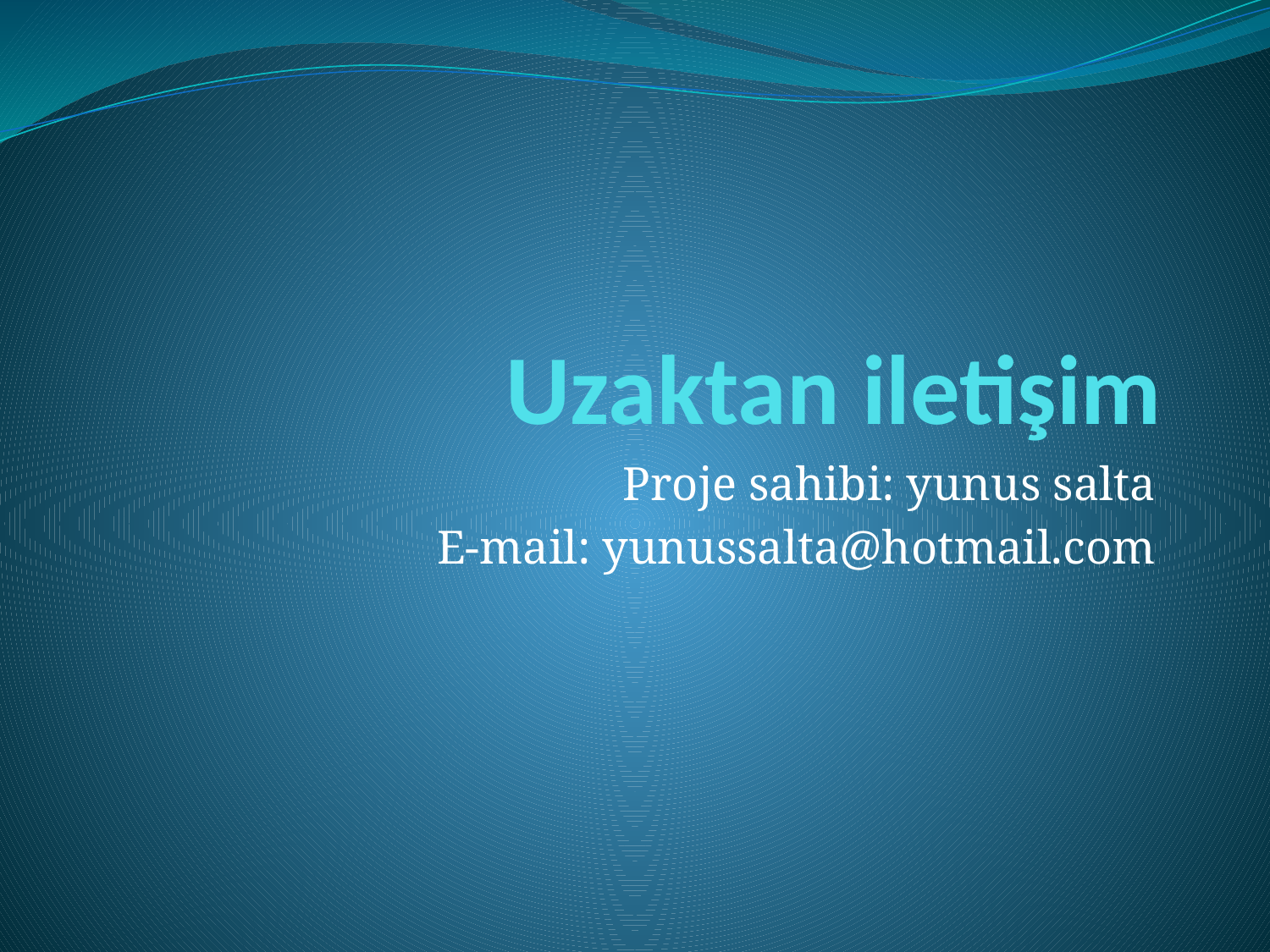

# Uzaktan iletişim
Proje sahibi: yunus salta
E-mail: yunussalta@hotmail.com